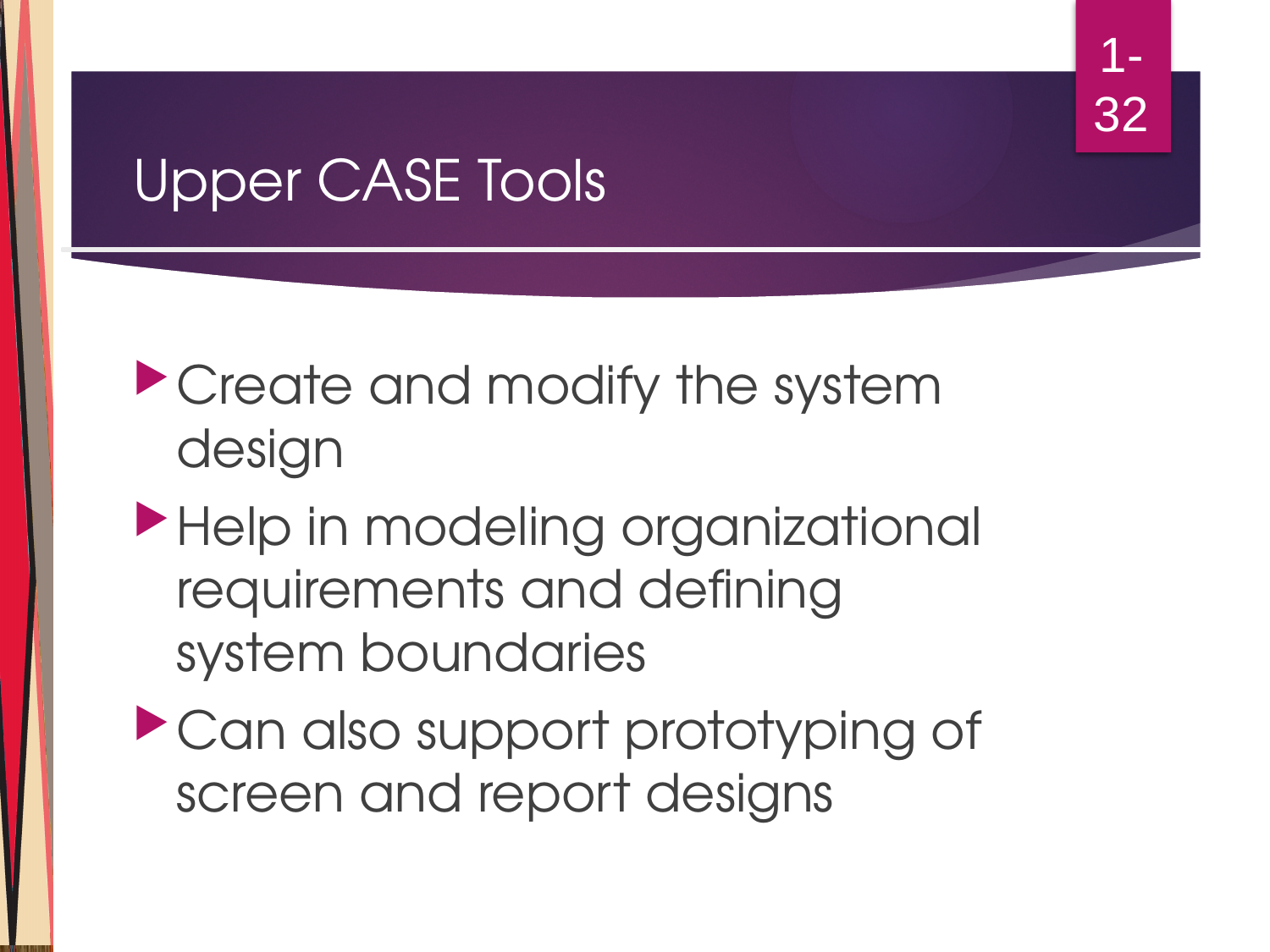

1-32
# Upper CASE Tools
Create and modify the system design
Help in modeling organizational requirements and defining system boundaries
Can also support prototyping of screen and report designs